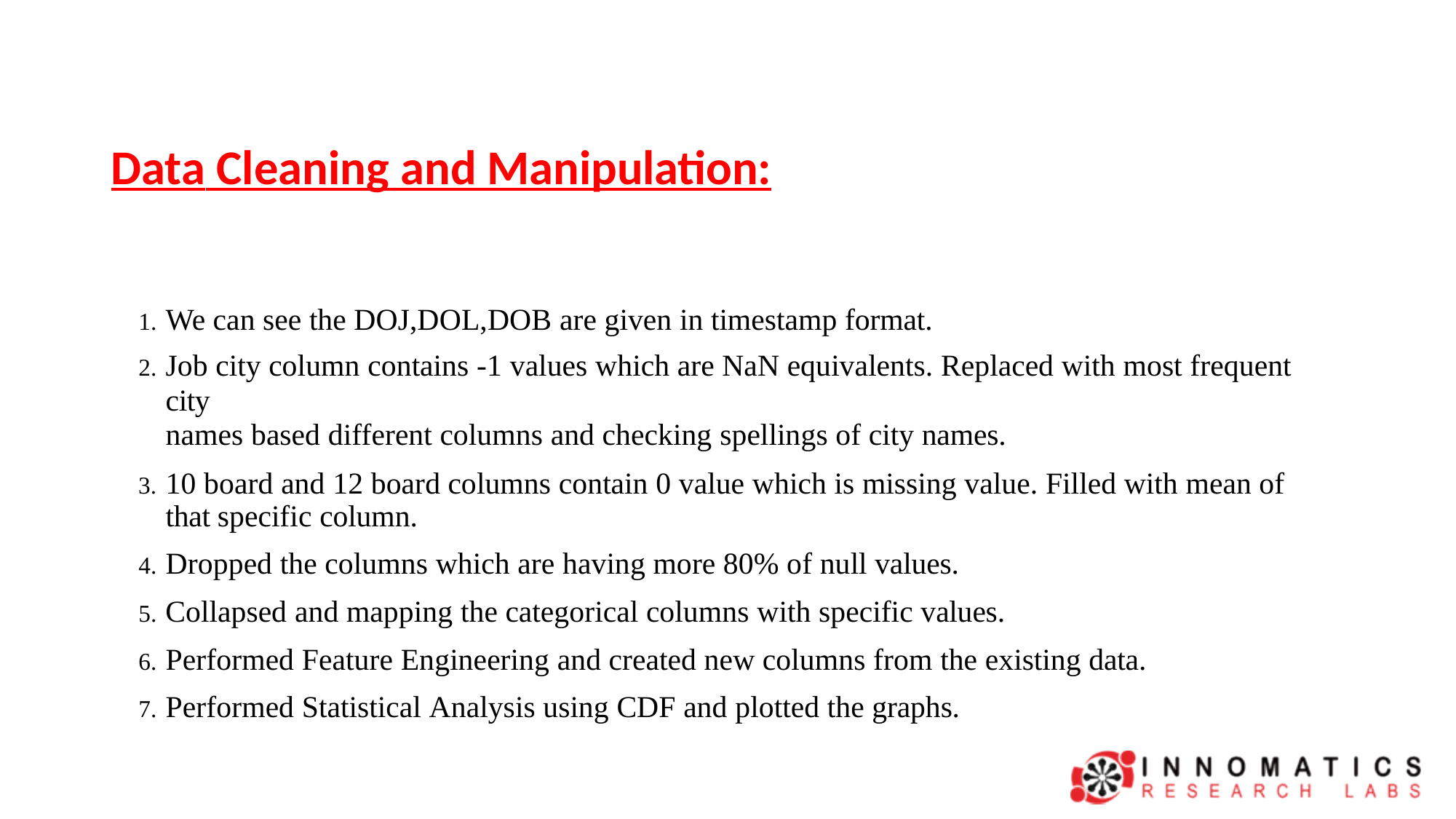

# Data Cleaning and Manipulation:
We can see the DOJ,DOL,DOB are given in timestamp format.
Job city column contains -1 values which are NaN equivalents. Replaced with most frequent city
names based different columns and checking spellings of city names.
10 board and 12 board columns contain 0 value which is missing value. Filled with mean of that specific column.
Dropped the columns which are having more 80% of null values.
Collapsed and mapping the categorical columns with specific values.
Performed Feature Engineering and created new columns from the existing data.
Performed Statistical Analysis using CDF and plotted the graphs.